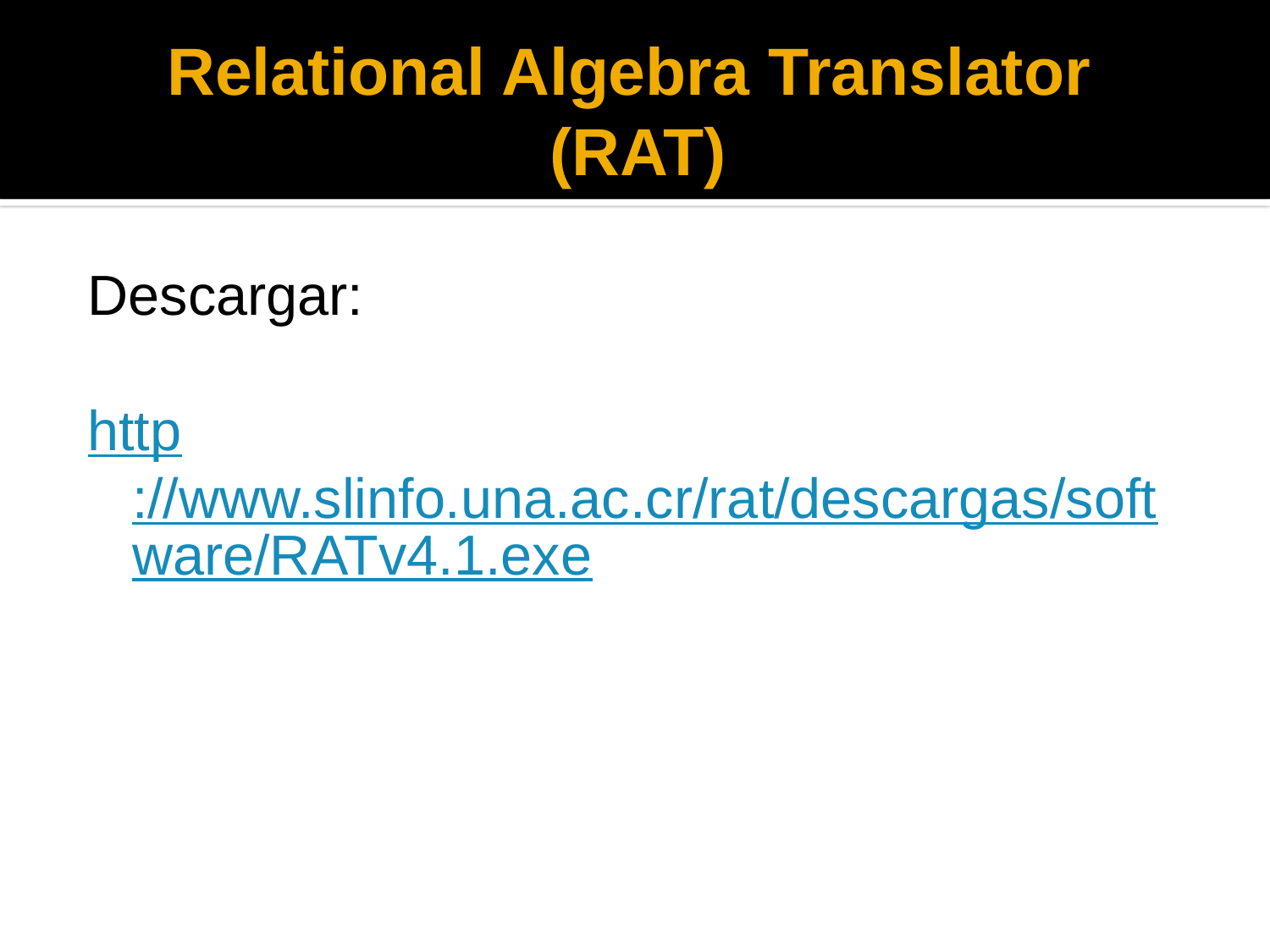

# Relational Algebra Translator  (RAT)
Descargar:

http://www.slinfo.una.ac.cr/rat/descargas/software/RATv4.1.exe